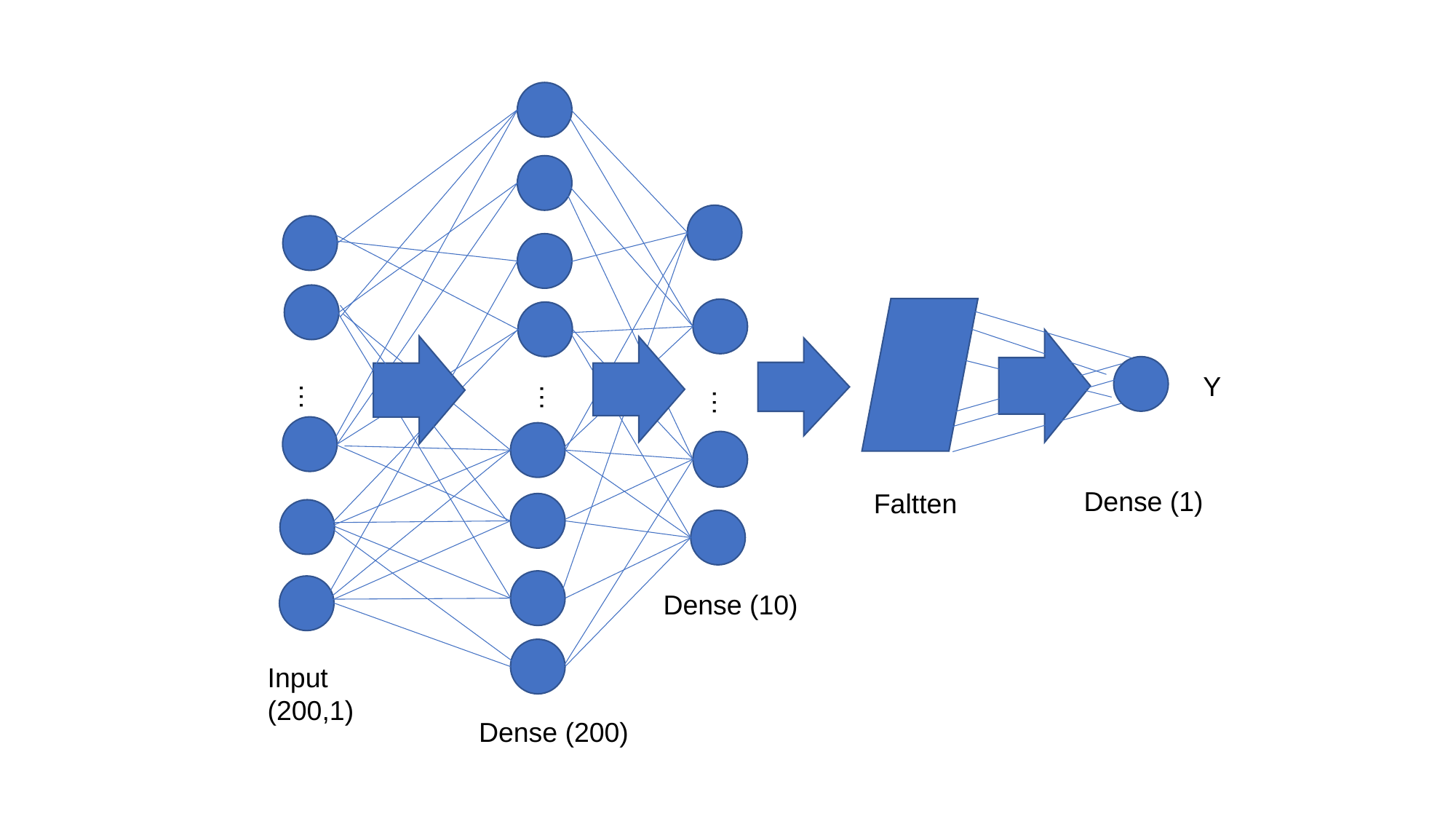

Y
…
…
…

Dense (1)
Faltten

Dense (10)

Input
(200,1)
Dense (200)